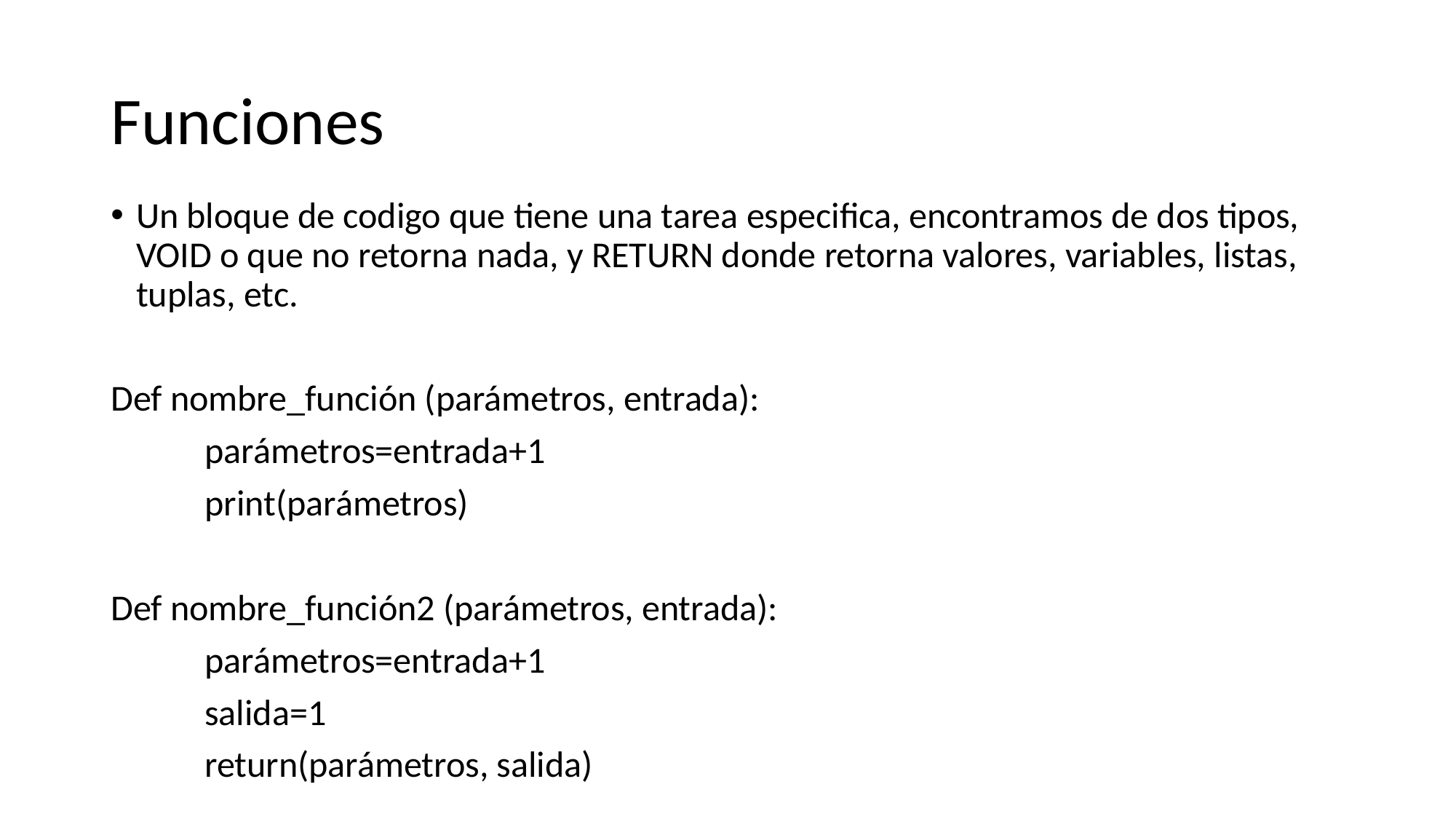

# Funciones
Un bloque de codigo que tiene una tarea especifica, encontramos de dos tipos, VOID o que no retorna nada, y RETURN donde retorna valores, variables, listas, tuplas, etc.

Def nombre_función (parámetros, entrada):
	parámetros=entrada+1
	print(parámetros)

Def nombre_función2 (parámetros, entrada):
	parámetros=entrada+1
	salida=1
	return(parámetros, salida)